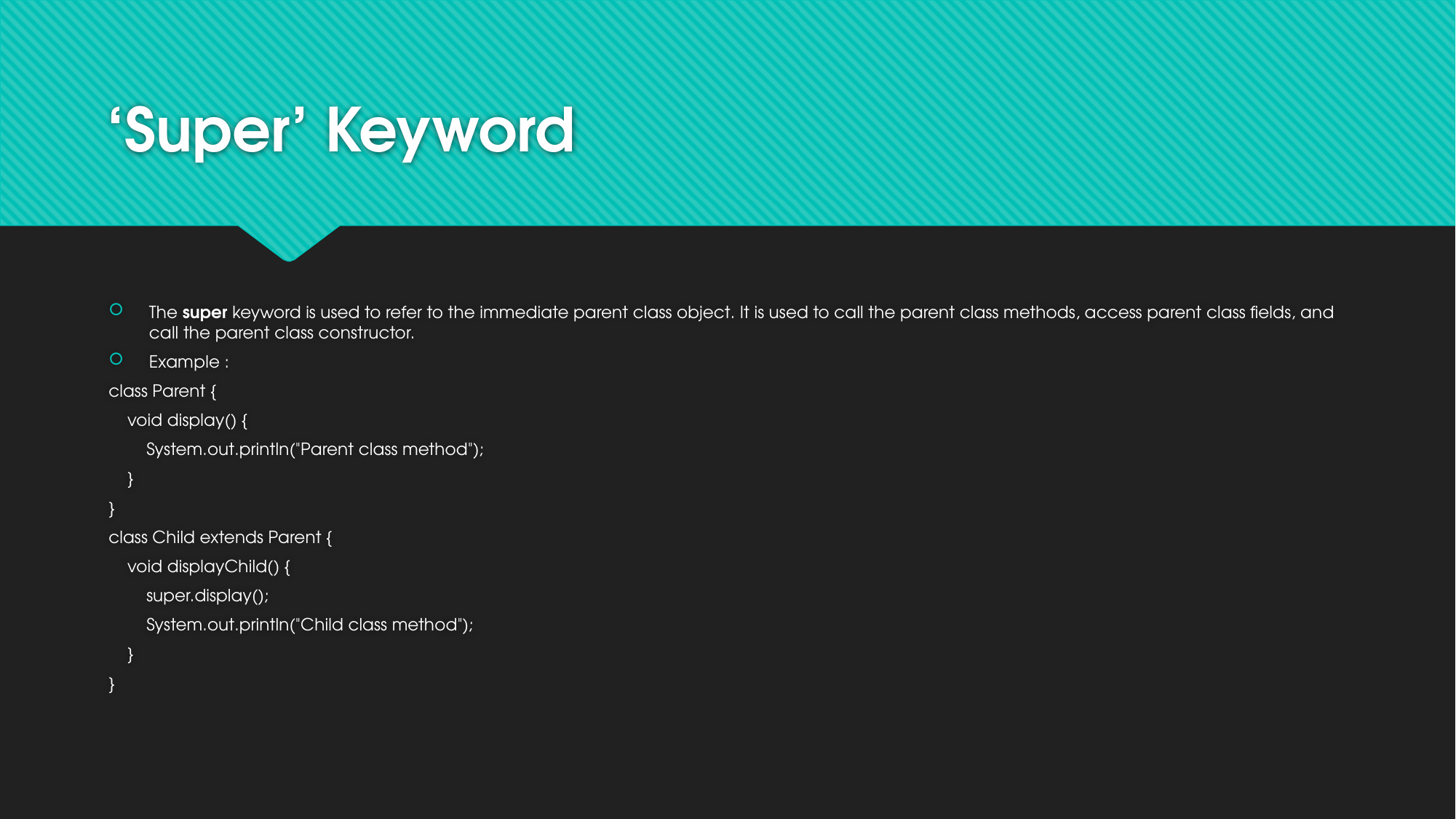

# ‘Super’ Keyword

The super keyword is used to refer to the immediate parent class object. It is used to call the parent class methods, access parent class fields, and call the parent class constructor.
Example :
class Parent {
    void display() {
        System.out.println("Parent class method");
    }
}
class Child extends Parent {
    void displayChild() {
        super.display();
        System.out.println("Child class method");
    }
}